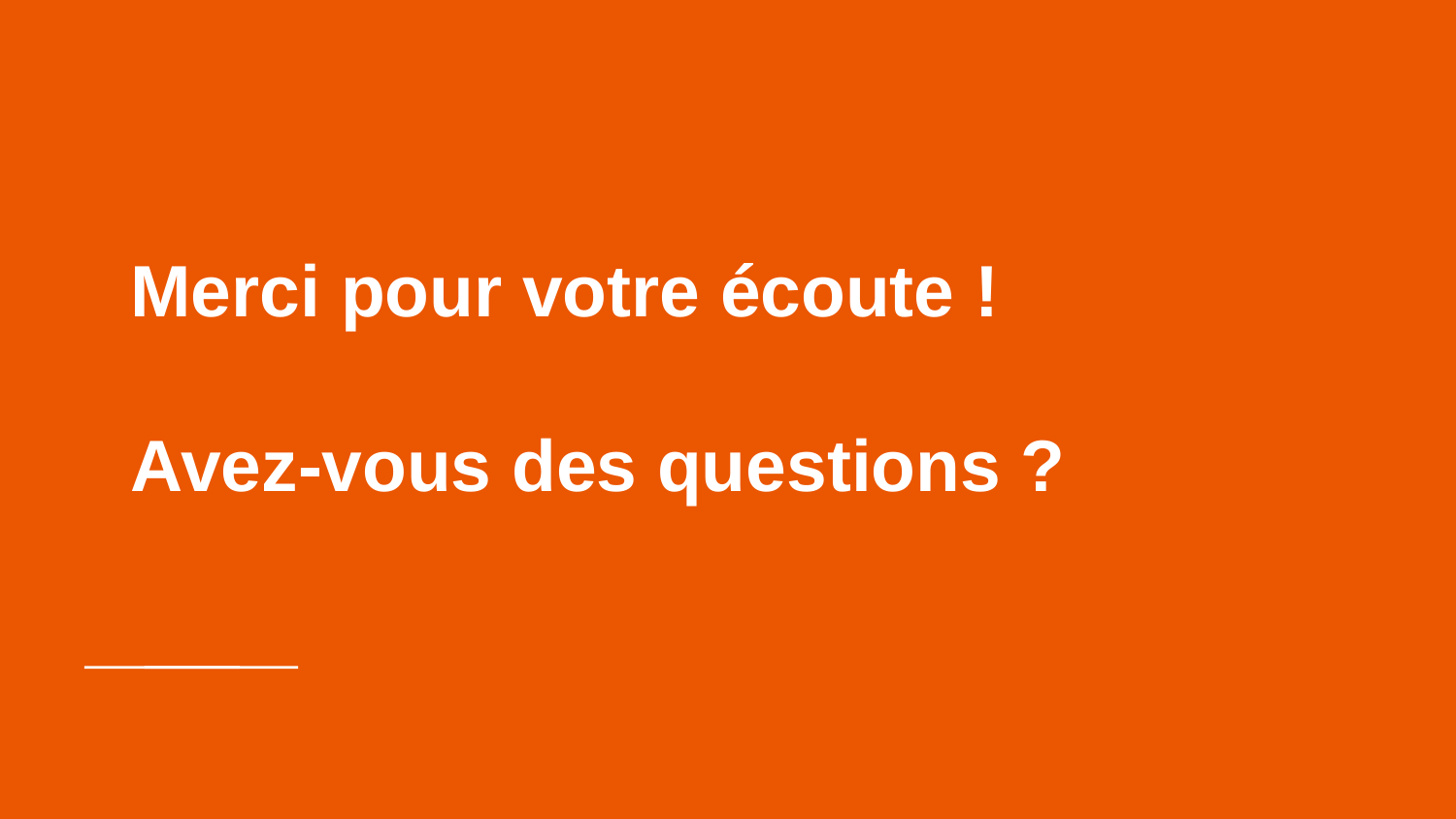

# Merci pour votre écoute !

Avez-vous des questions ?